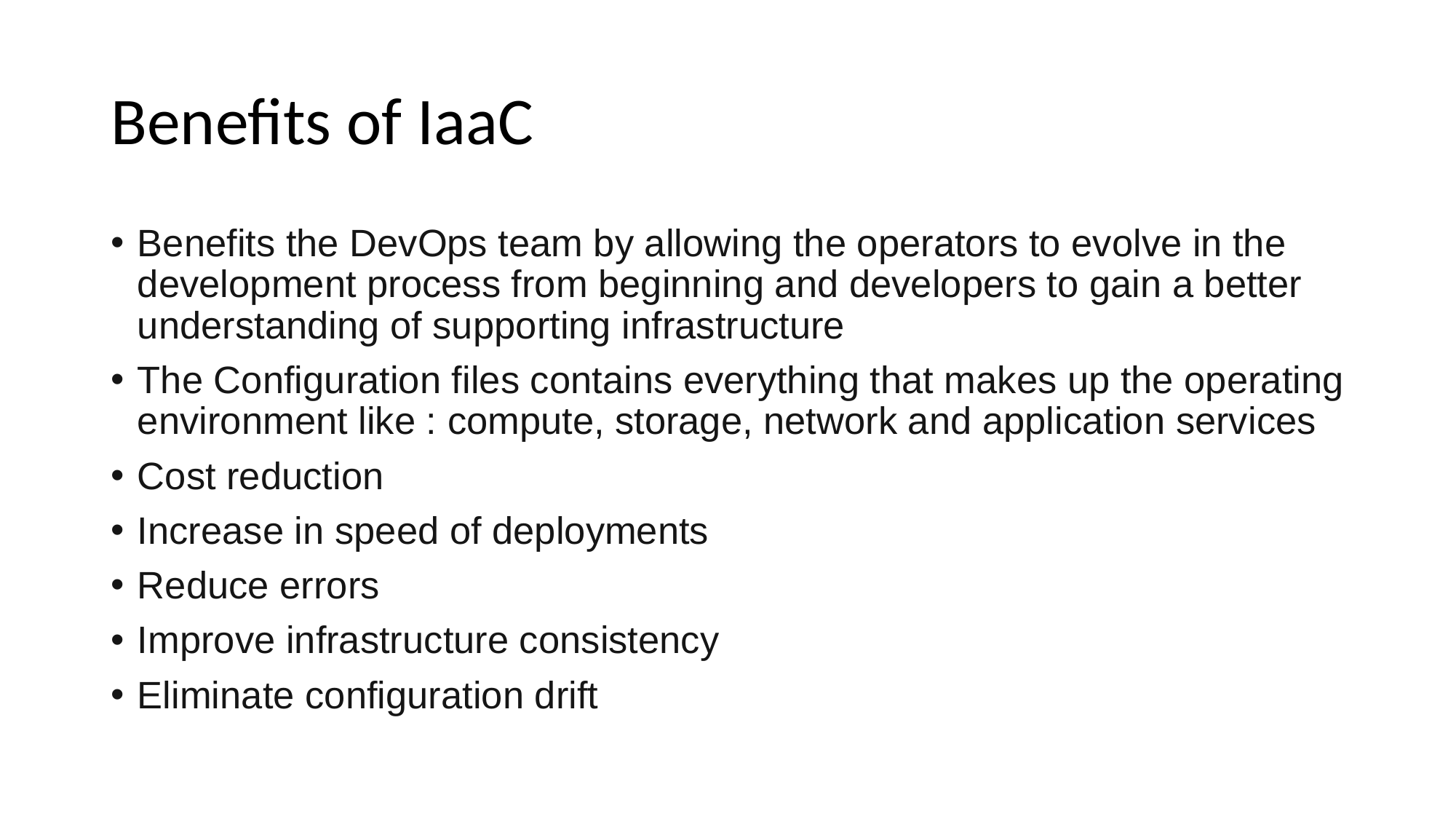

# Benefits of IaaC
Benefits the DevOps team by allowing the operators to evolve in the development process from beginning and developers to gain a better understanding of supporting infrastructure
The Configuration files contains everything that makes up the operating environment like : compute, storage, network and application services
Cost reduction
Increase in speed of deployments
Reduce errors
Improve infrastructure consistency
Eliminate configuration drift